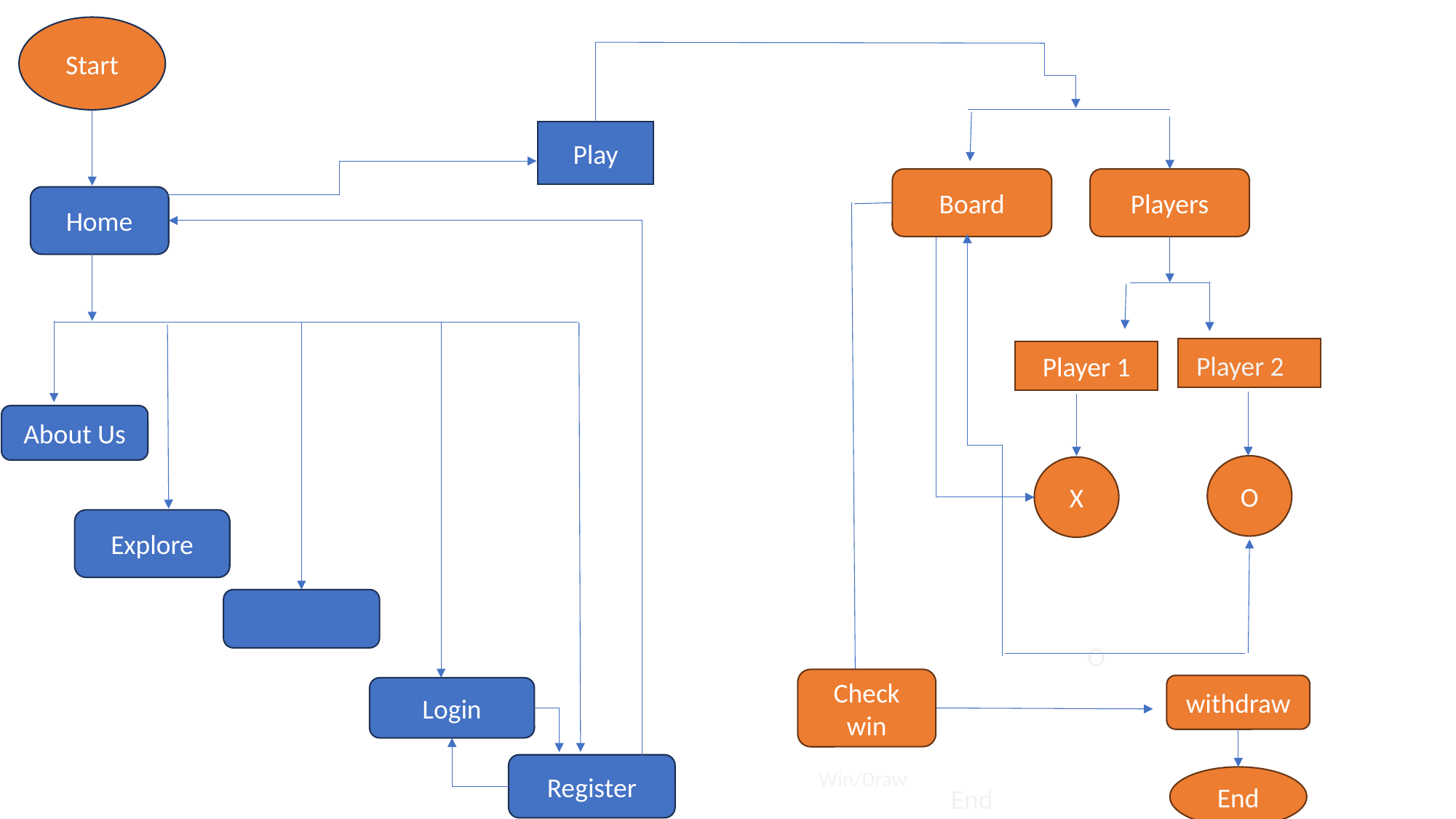

Start
Play
Board
Players
Home

Player 1
Player 2
About Us
O
X
Explore

O
Check win
withdraw
Login
X
Register
Win/Draw
End
End